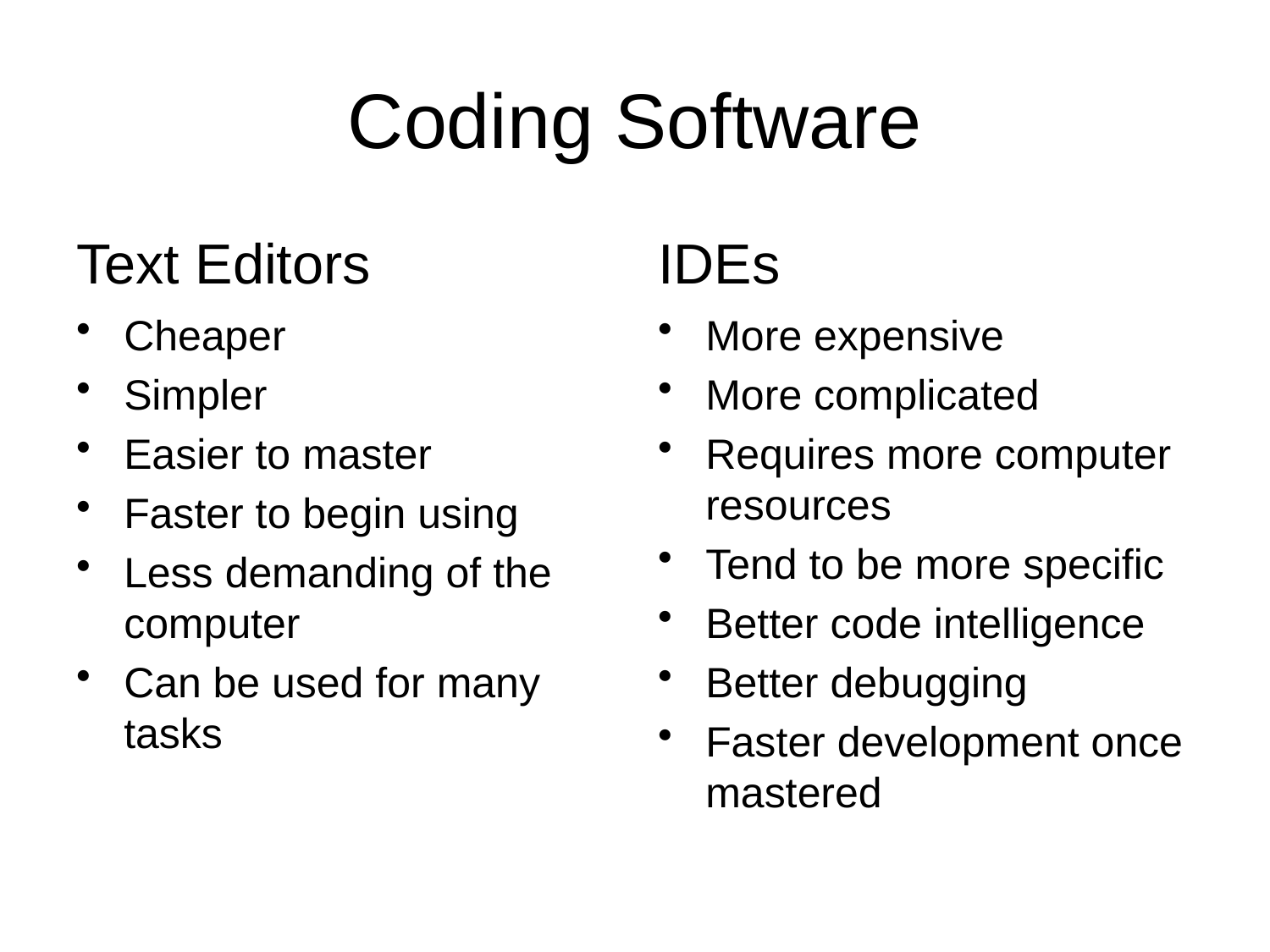

# Coding Software
Text Editors
IDEs
Cheaper
Simpler
Easier to master
Faster to begin using
Less demanding of the computer
Can be used for many tasks
More expensive
More complicated
Requires more computer resources
Tend to be more specific
Better code intelligence
Better debugging
Faster development once mastered